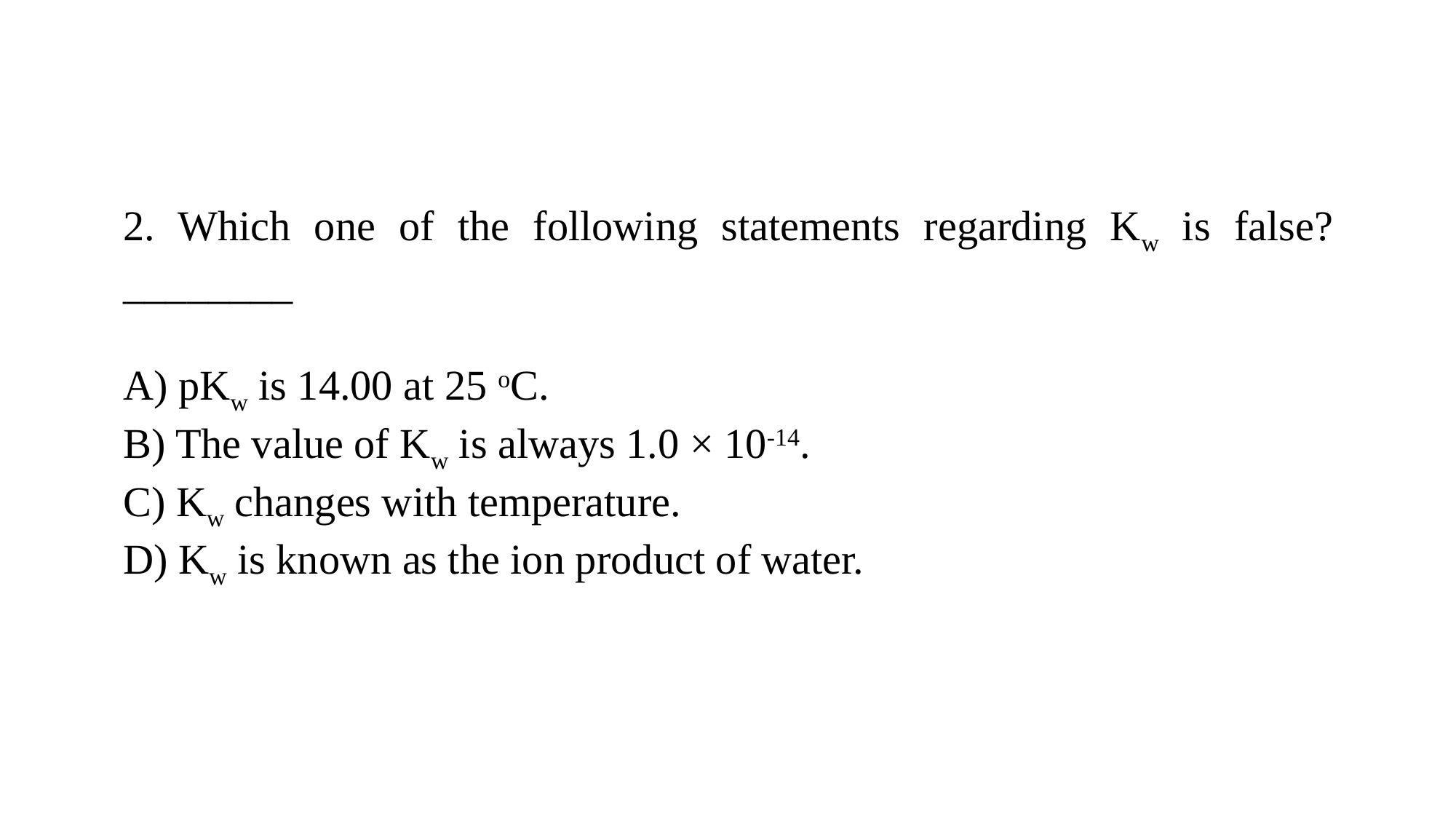

2. Which one of the following statements regarding Kw is false? ________

A) pKw is 14.00 at 25 oC.
B) The value of Kw is always 1.0 × 10-14.
C) Kw changes with temperature.
D) Kw is known as the ion product of water.